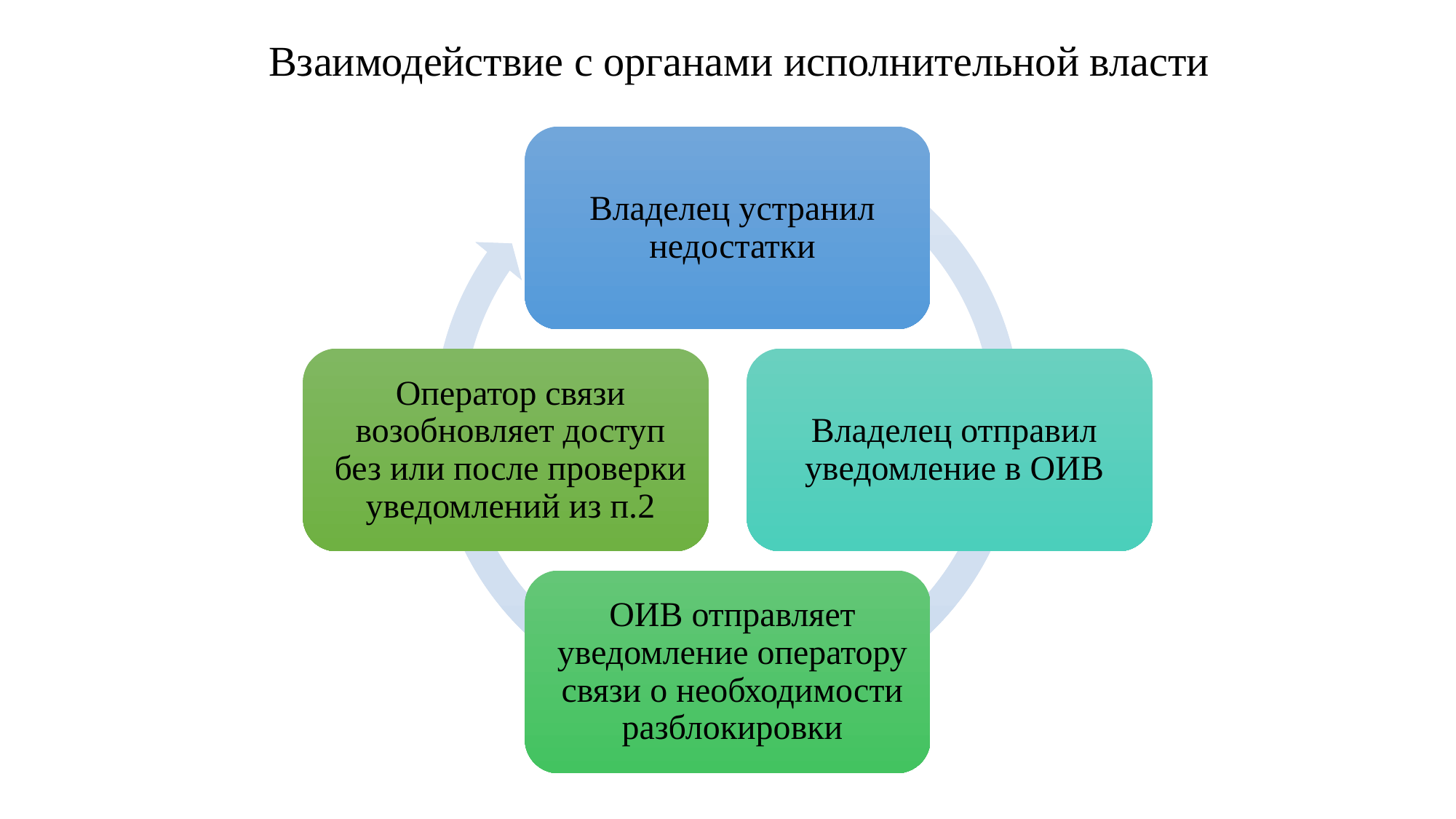

Взаимодействие с органами исполнительной власти
Владелец устранил недостатки
Владелец отправил уведомление в ОИВ
ОИВ отправляет уведомление оператору связи о необходимости разблокировки
Оператор связи возобновляет доступ без или после проверки уведомлений из п.2